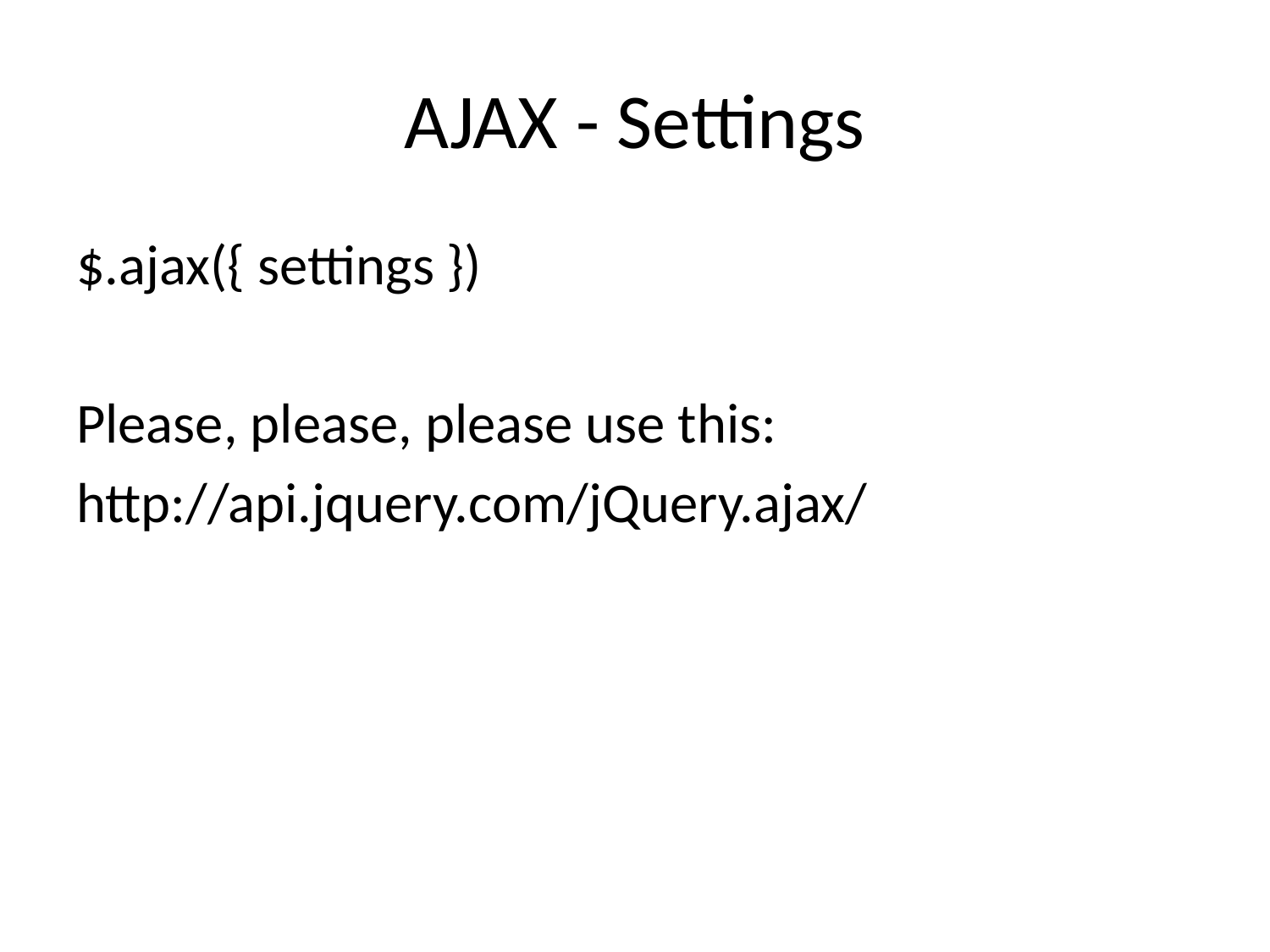

# AJAX - Settings
$.ajax({ settings })

Please, please, please use this:
http://api.jquery.com/jQuery.ajax/